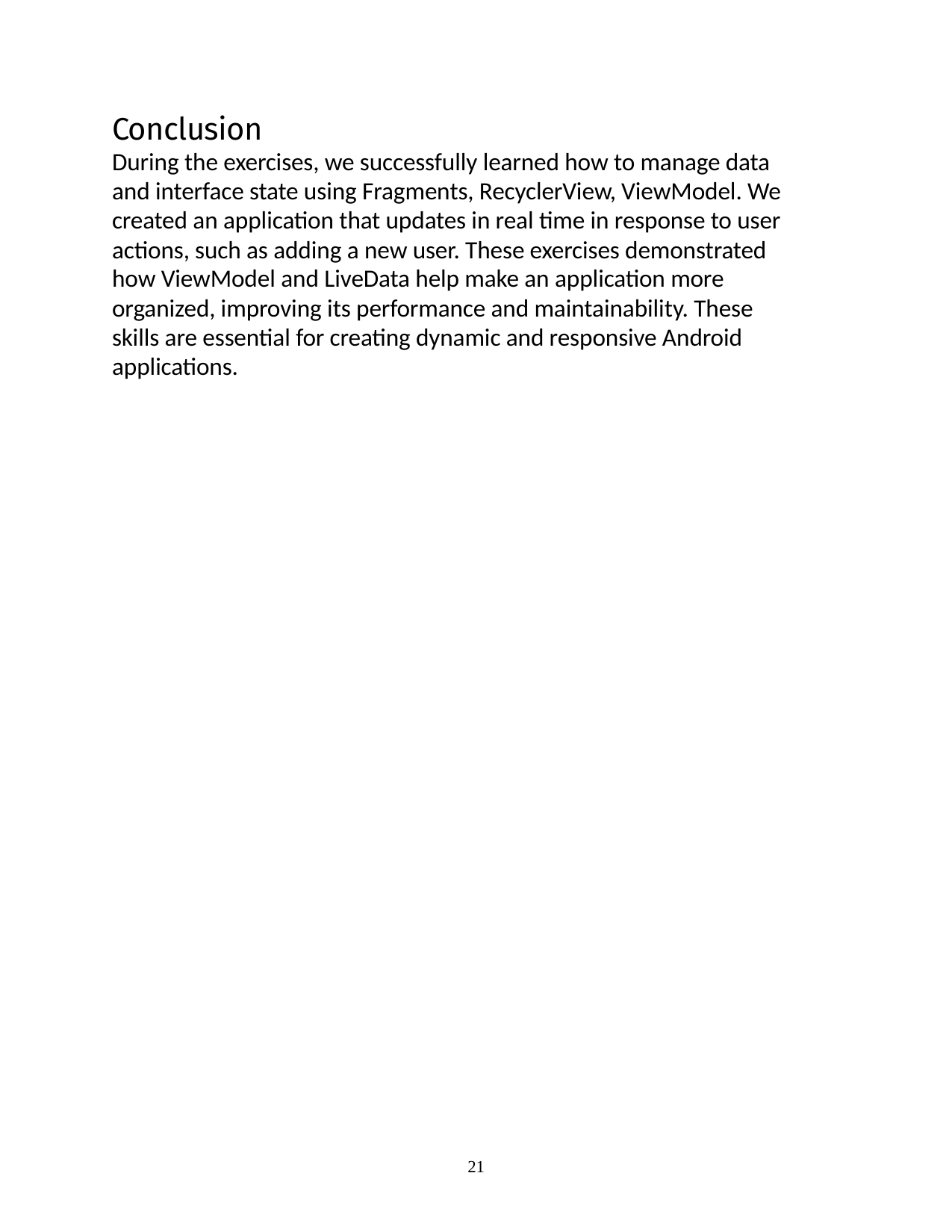

Conclusion
During the exercises, we successfully learned how to manage data and interface state using Fragments, RecyclerView, ViewModel. We created an application that updates in real time in response to user actions, such as adding a new user. These exercises demonstrated how ViewModel and LiveData help make an application more organized, improving its performance and maintainability. These skills are essential for creating dynamic and responsive Android applications.
21